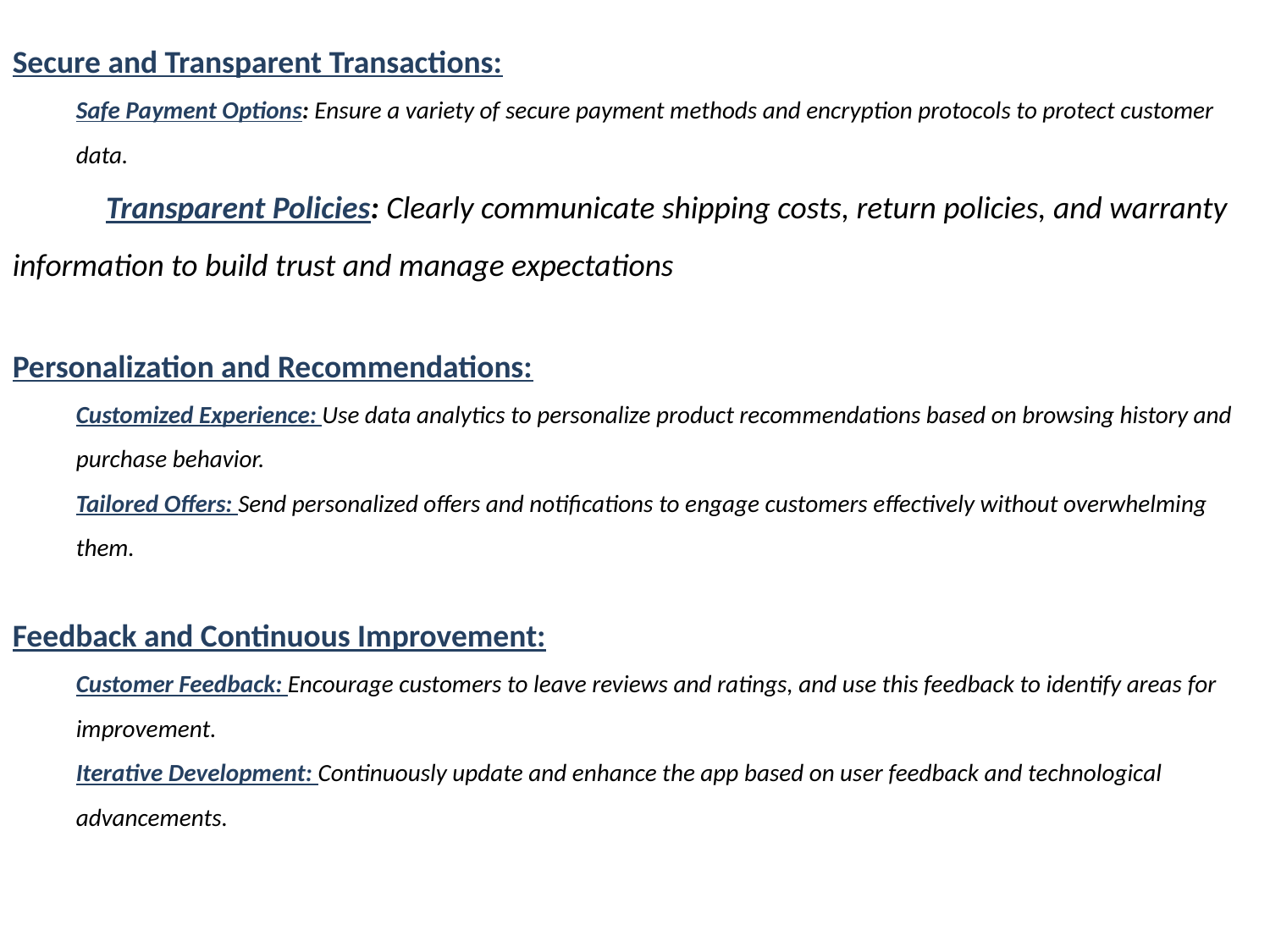

Secure and Transparent Transactions:
Safe Payment Options: Ensure a variety of secure payment methods and encryption protocols to protect customer data.
             Transparent Policies: Clearly communicate shipping costs, return policies, and warranty information to build trust and manage expectations

Personalization and Recommendations:
Customized Experience: Use data analytics to personalize product recommendations based on browsing history and purchase behavior.
Tailored Offers: Send personalized offers and notifications to engage customers effectively without overwhelming them.

Feedback and Continuous Improvement:
Customer Feedback: Encourage customers to leave reviews and ratings, and use this feedback to identify areas for improvement.
Iterative Development: Continuously update and enhance the app based on user feedback and technological advancements.